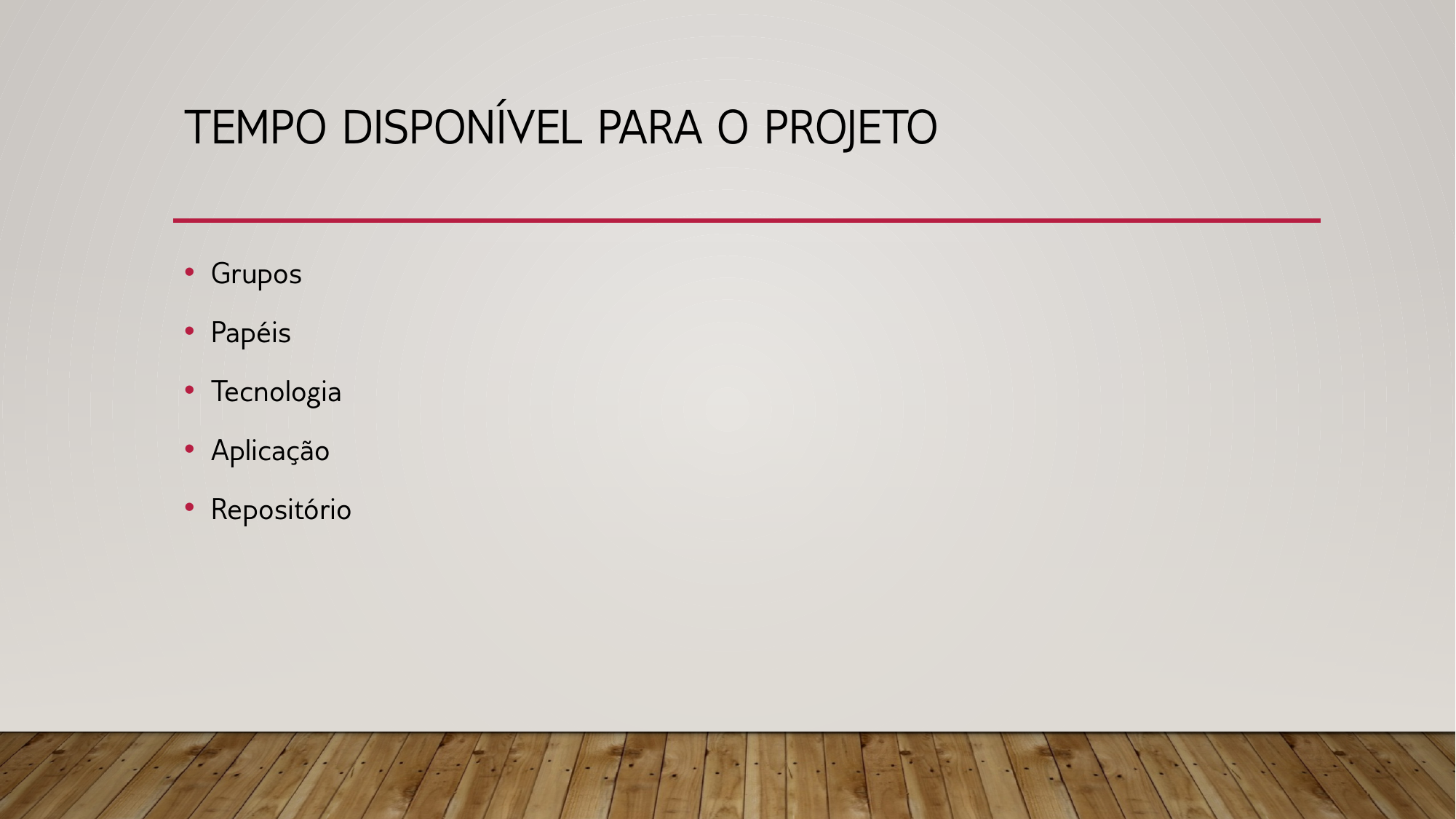

# Tempo disponível para o projeto
Grupos
Papéis
Tecnologia
Aplicação
Repositório